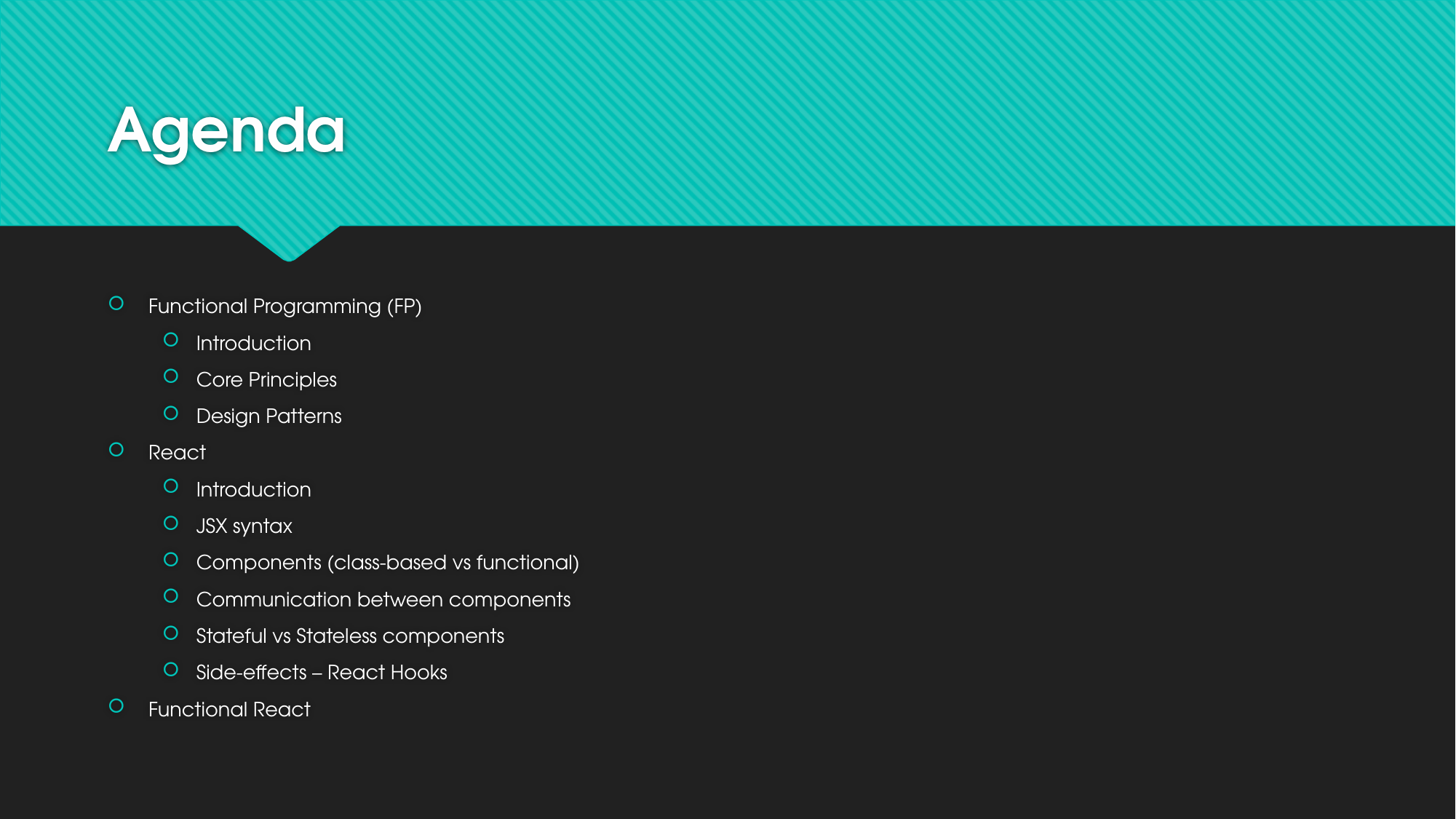

# Agenda
Functional Programming (FP)
Introduction
Core Principles
Design Patterns
React
Introduction
JSX syntax
Components (class-based vs functional)
Communication between components
Stateful vs Stateless components
Side-effects – React Hooks
Functional React